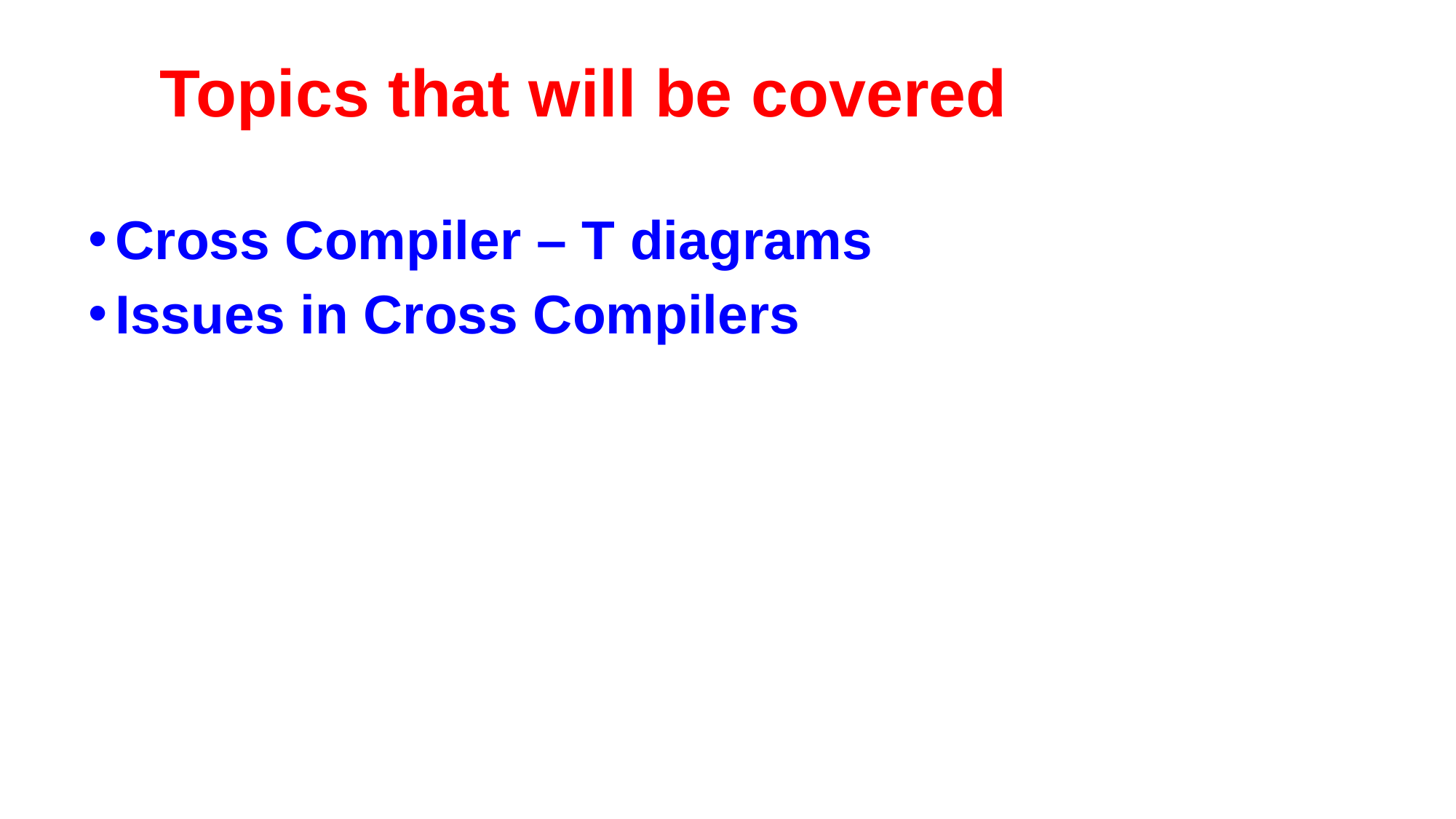

# Topics that will be covered
Cross Compiler – T diagrams
Issues in Cross Compilers